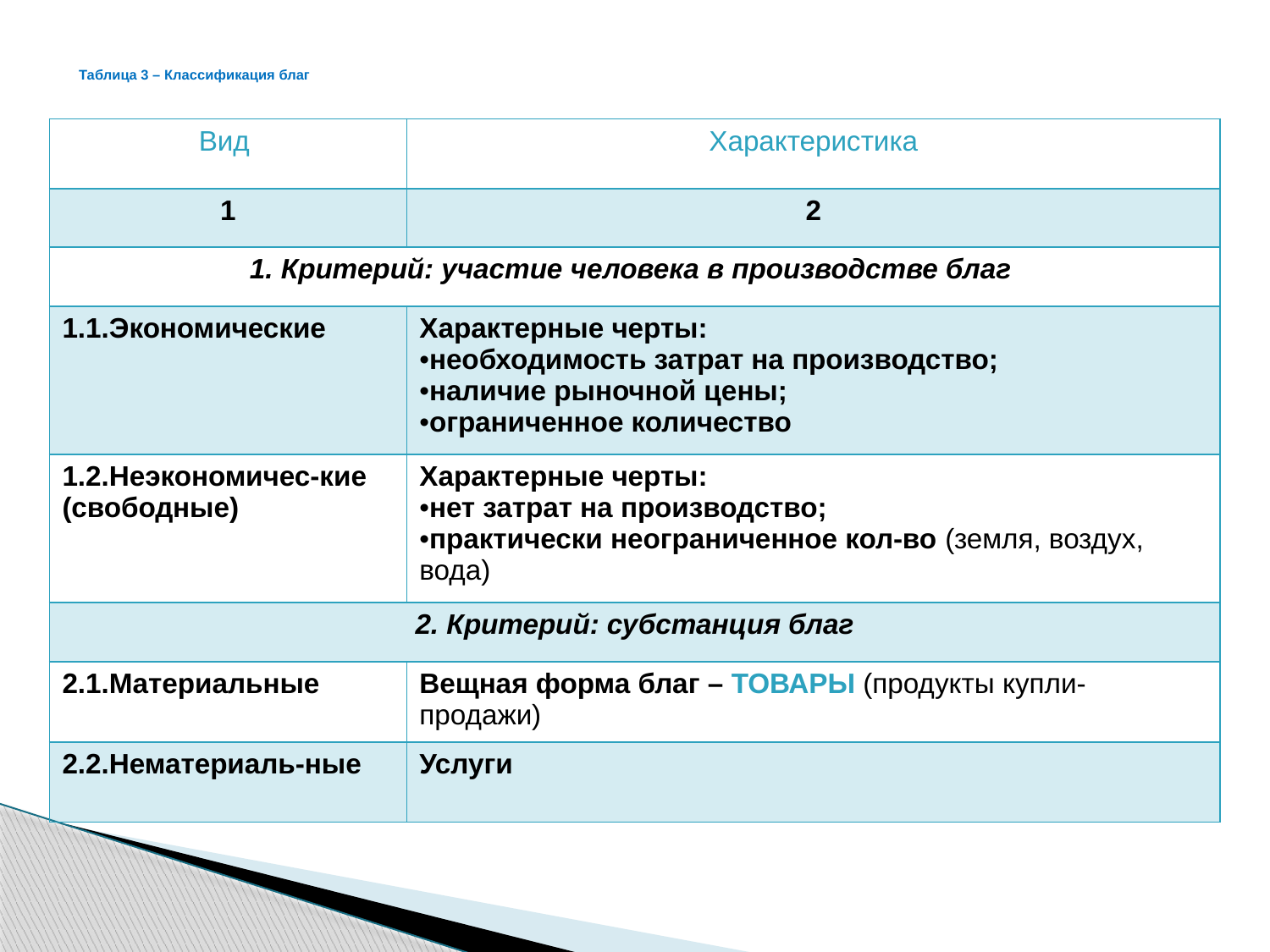

Таблица 3 – Классификация благ

| Вид | Характеристика |
| --- | --- |
| 1 | 2 |
| 1. Критерий: участие человека в производстве благ |  |
| 1.1.Экономические | Характерные черты: необходимость затрат на производство; наличие рыночной цены; ограниченное количество |
| 1.2.Неэкономичес-кие (свободные) | Характерные черты: нет затрат на производство; практически неограниченное кол-во (земля, воздух, вода) |
| 2. Критерий: субстанция благ |  |
| 2.1.Материальные | Вещная форма благ – ТОВАРЫ (продукты купли-продажи) |
| 2.2.Нематериаль-ные | Услуги |